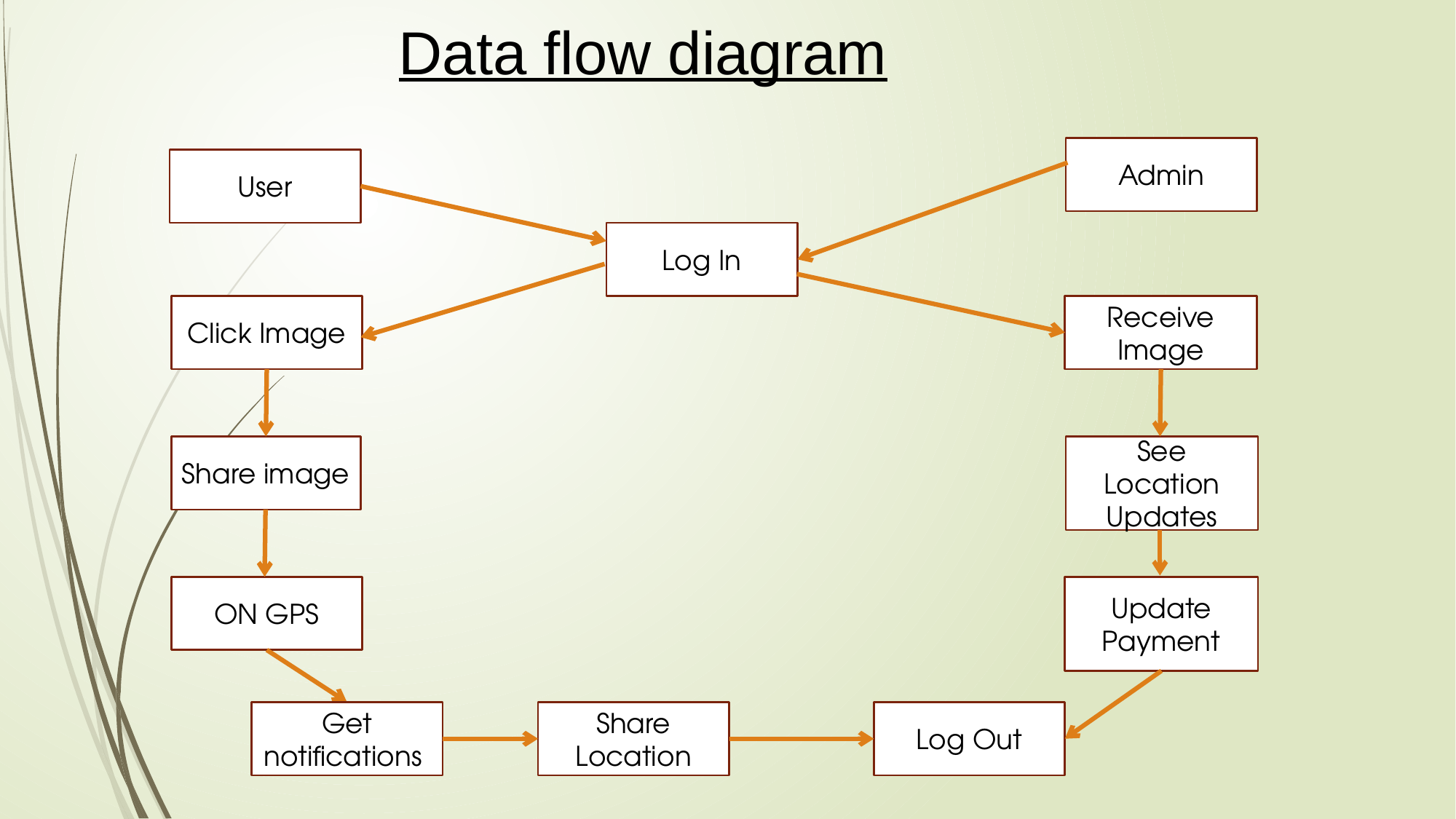

# Data flow diagram
Admin
User
Log In
Click Image
Receive Image
Share image
See Location Updates
ON GPS
Update Payment
Get notifications
Share Location
Log Out